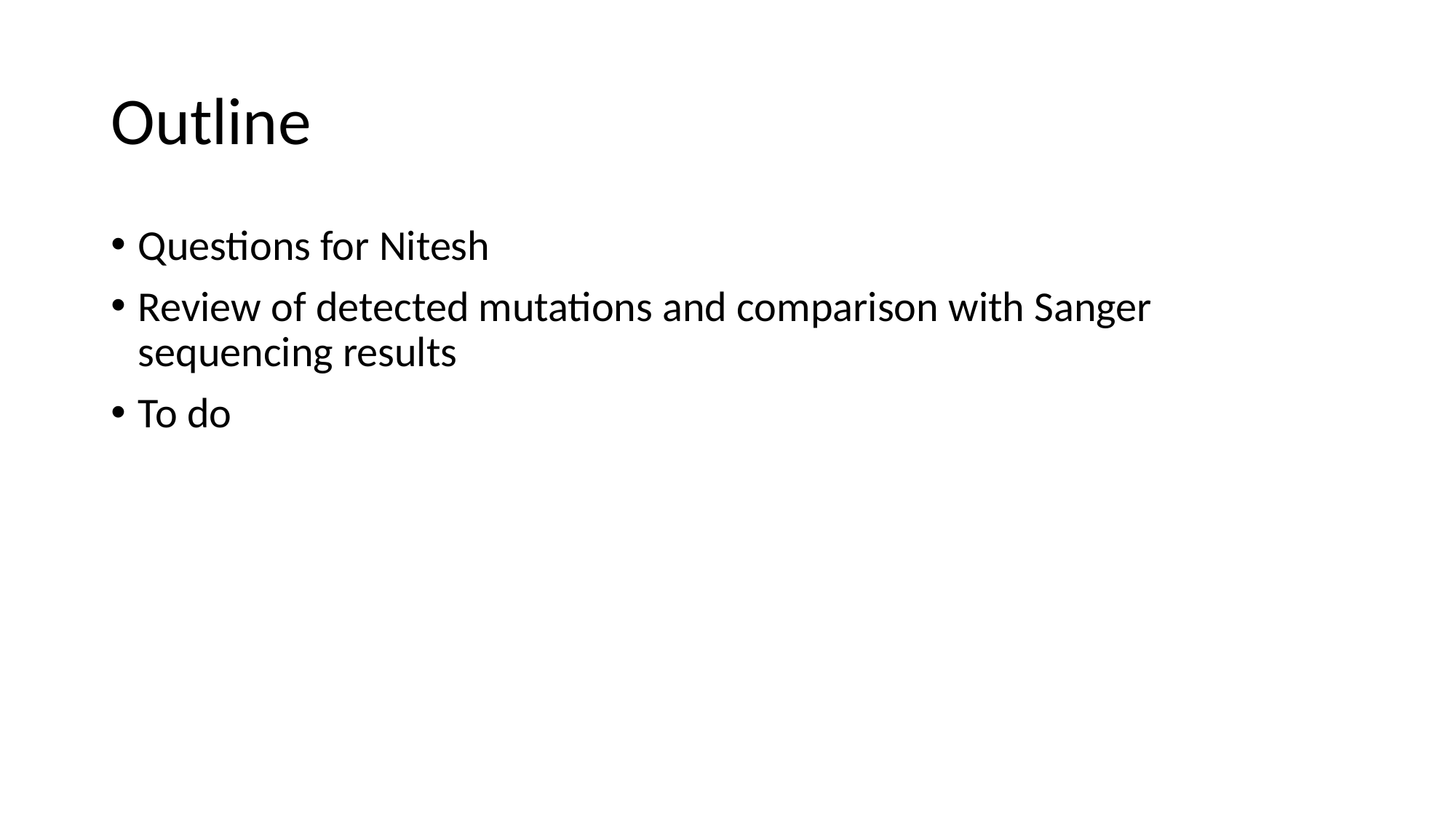

# Outline
Questions for Nitesh
Review of detected mutations and comparison with Sanger sequencing results
To do